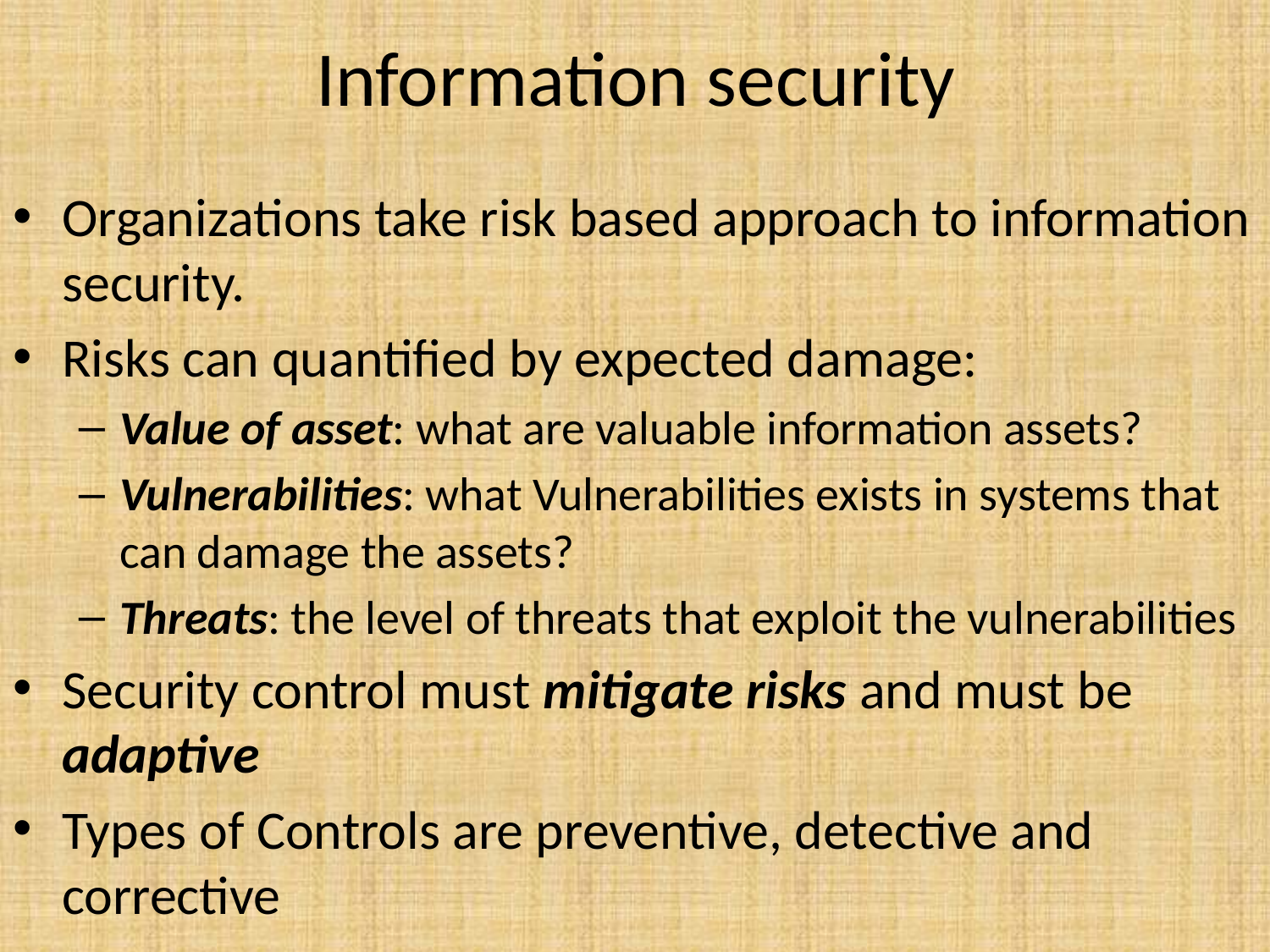

# Information security
Organizations take risk based approach to information security.
Risks can quantified by expected damage:
Value of asset: what are valuable information assets?
Vulnerabilities: what Vulnerabilities exists in systems that can damage the assets?
Threats: the level of threats that exploit the vulnerabilities
Security control must mitigate risks and must be adaptive
Types of Controls are preventive, detective and corrective